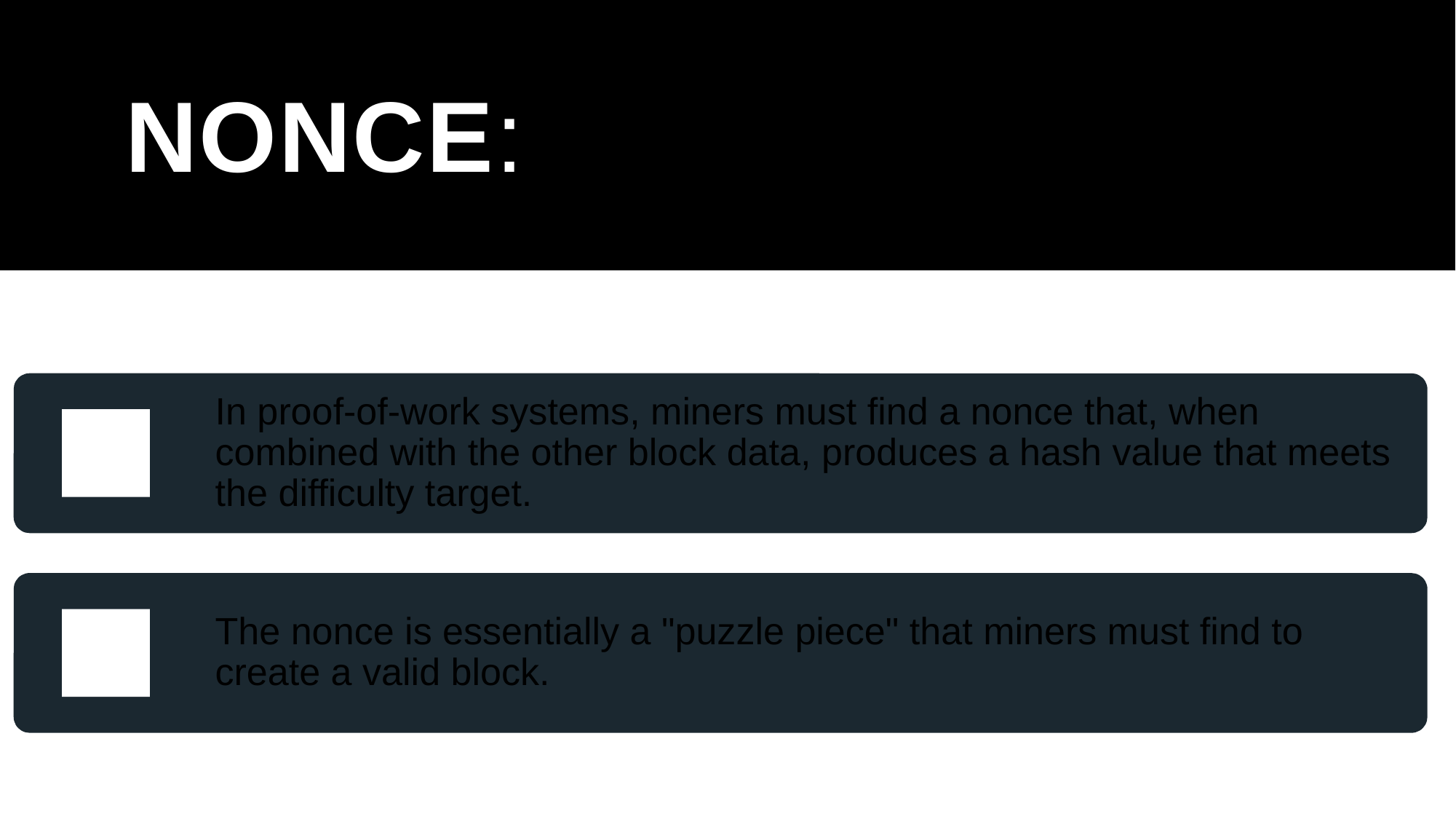

# Nonce:
In proof-of-work systems, miners must find a nonce that, when combined with the other block data, produces a hash value that meets the difficulty target.
The nonce is essentially a "puzzle piece" that miners must find to create a valid block.